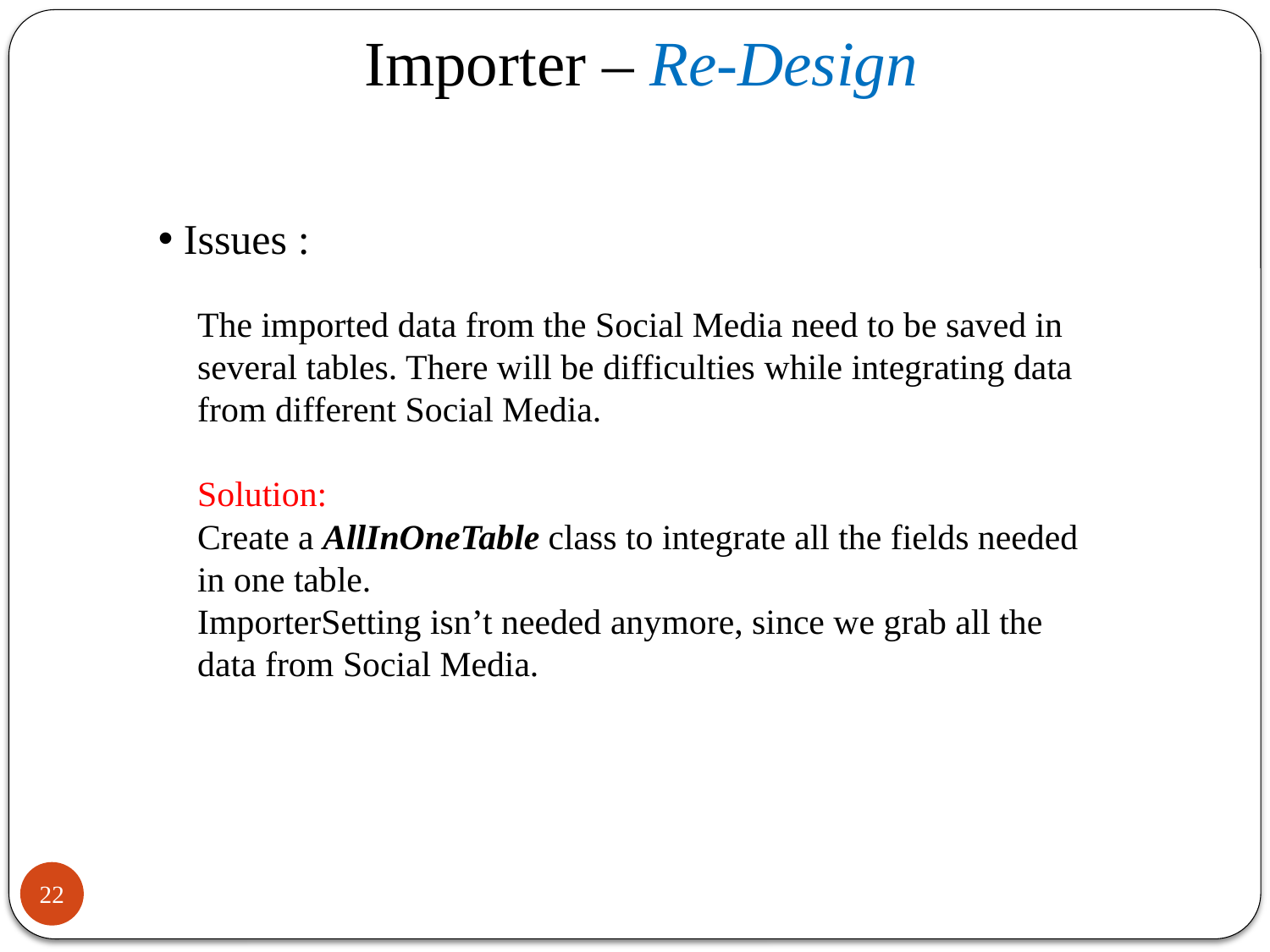

Importer – Re-Design
 Issues :
The imported data from the Social Media need to be saved in several tables. There will be difficulties while integrating data from different Social Media.

Solution:
Create a AllInOneTable class to integrate all the fields needed in one table.
ImporterSetting isn’t needed anymore, since we grab all the data from Social Media.
22